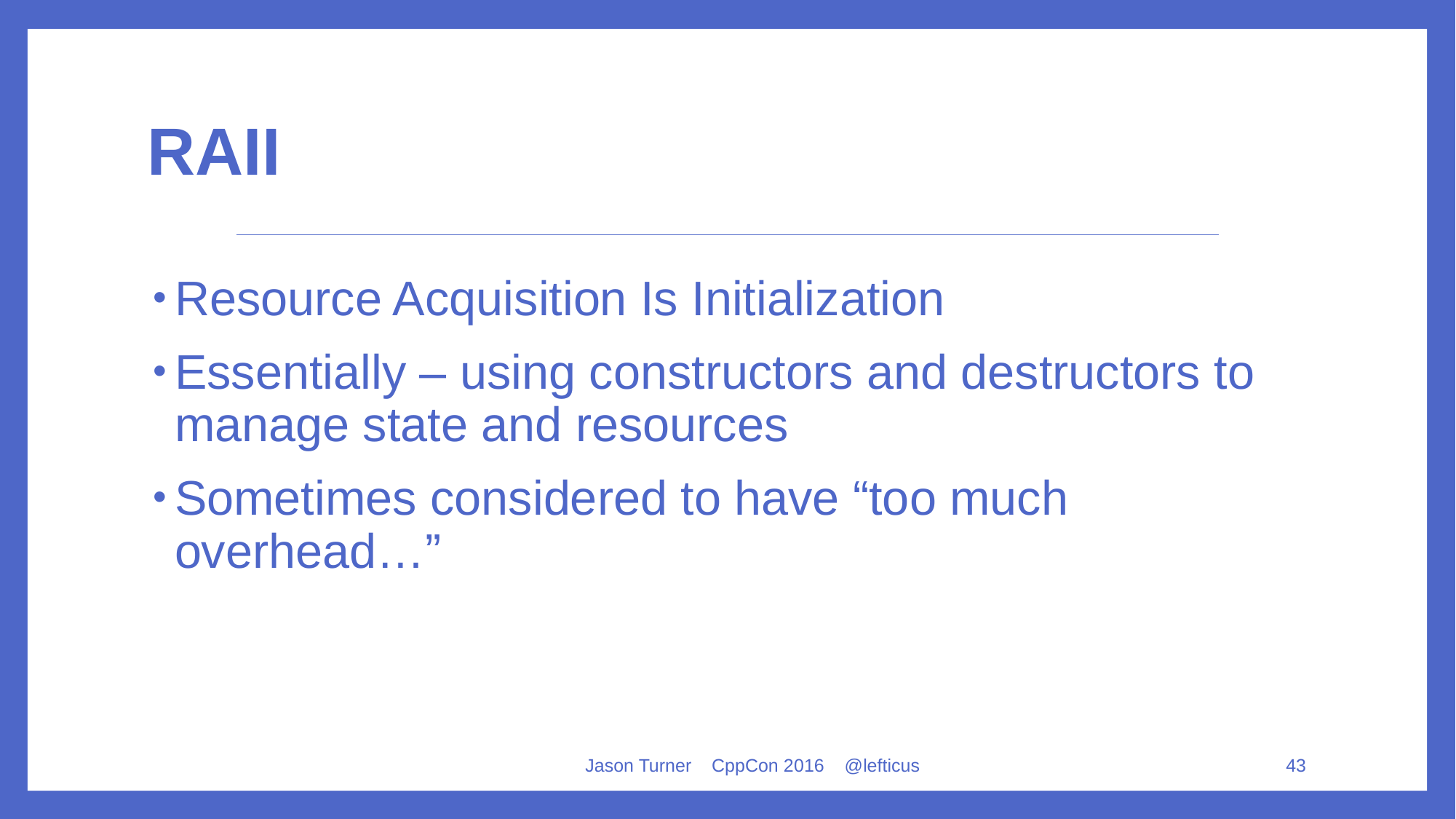

# RAII
Resource Acquisition Is Initialization
Essentially – using constructors and destructors to manage state and resources
Sometimes considered to have “too much overhead…”
Jason Turner    CppCon 2016    @lefticus
43